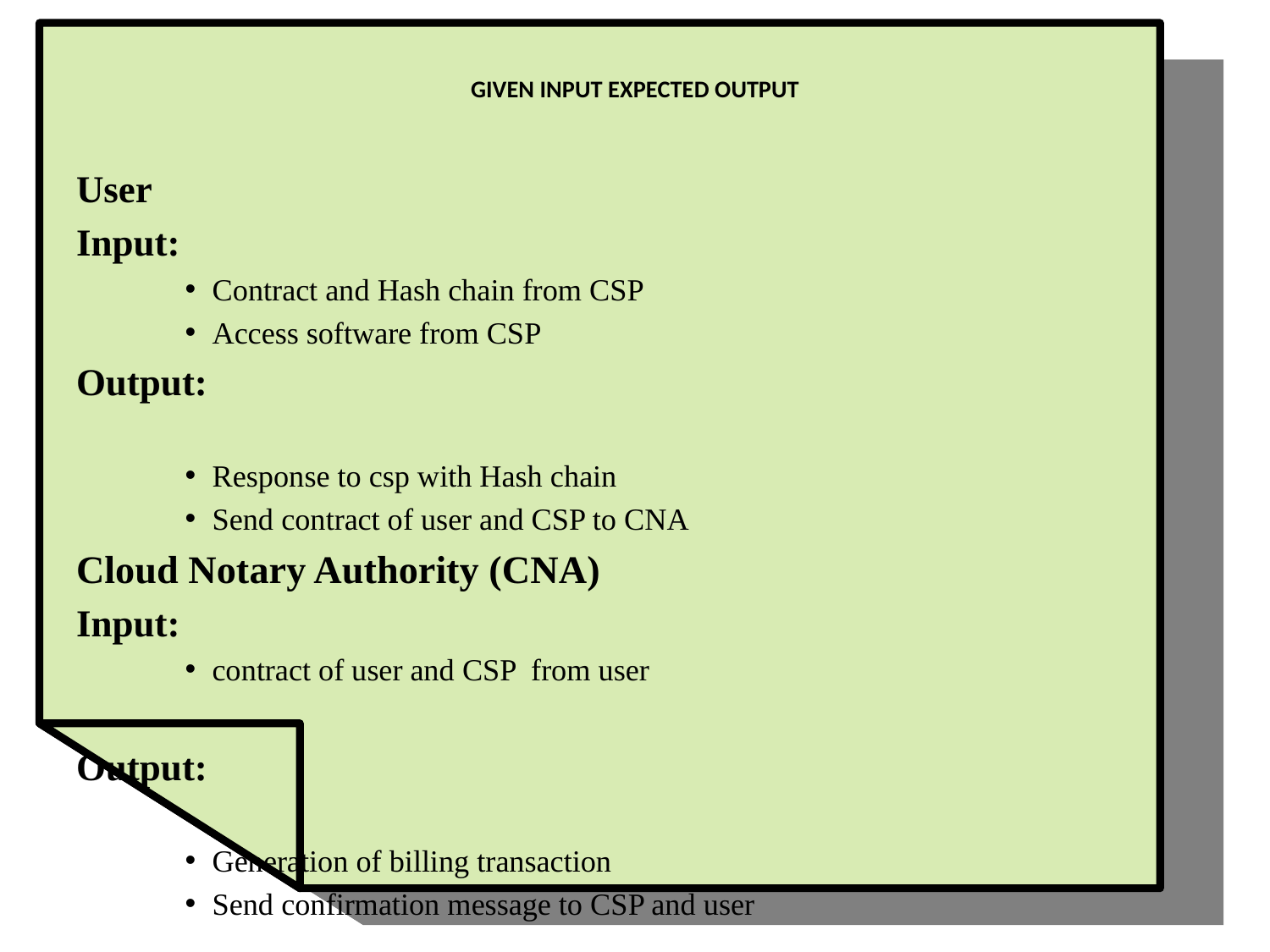

# GIVEN INPUT EXPECTED OUTPUT
User
Input:
Contract and Hash chain from CSP
Access software from CSP
Output:

Response to csp with Hash chain
Send contract of user and CSP to CNA
Cloud Notary Authority (CNA)
Input:
contract of user and CSP  from user

Output:

Generation of billing transaction
Send confirmation message to CSP and user